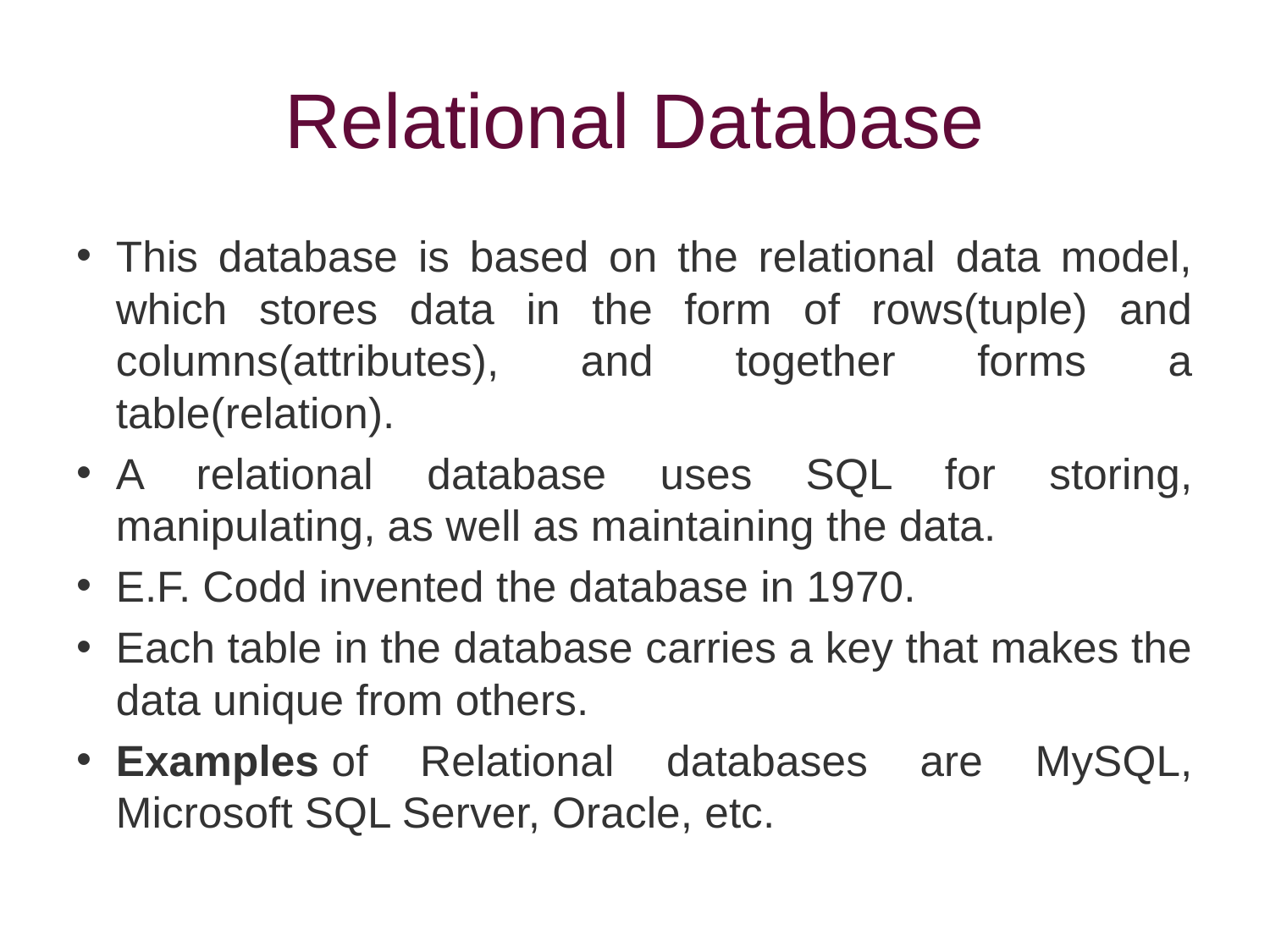

# Relational Database
This database is based on the relational data model, which stores data in the form of rows(tuple) and columns(attributes), and together forms a table(relation).
A relational database uses SQL for storing, manipulating, as well as maintaining the data.
E.F. Codd invented the database in 1970.
Each table in the database carries a key that makes the data unique from others.
Examples of Relational databases are MySQL, Microsoft SQL Server, Oracle, etc.